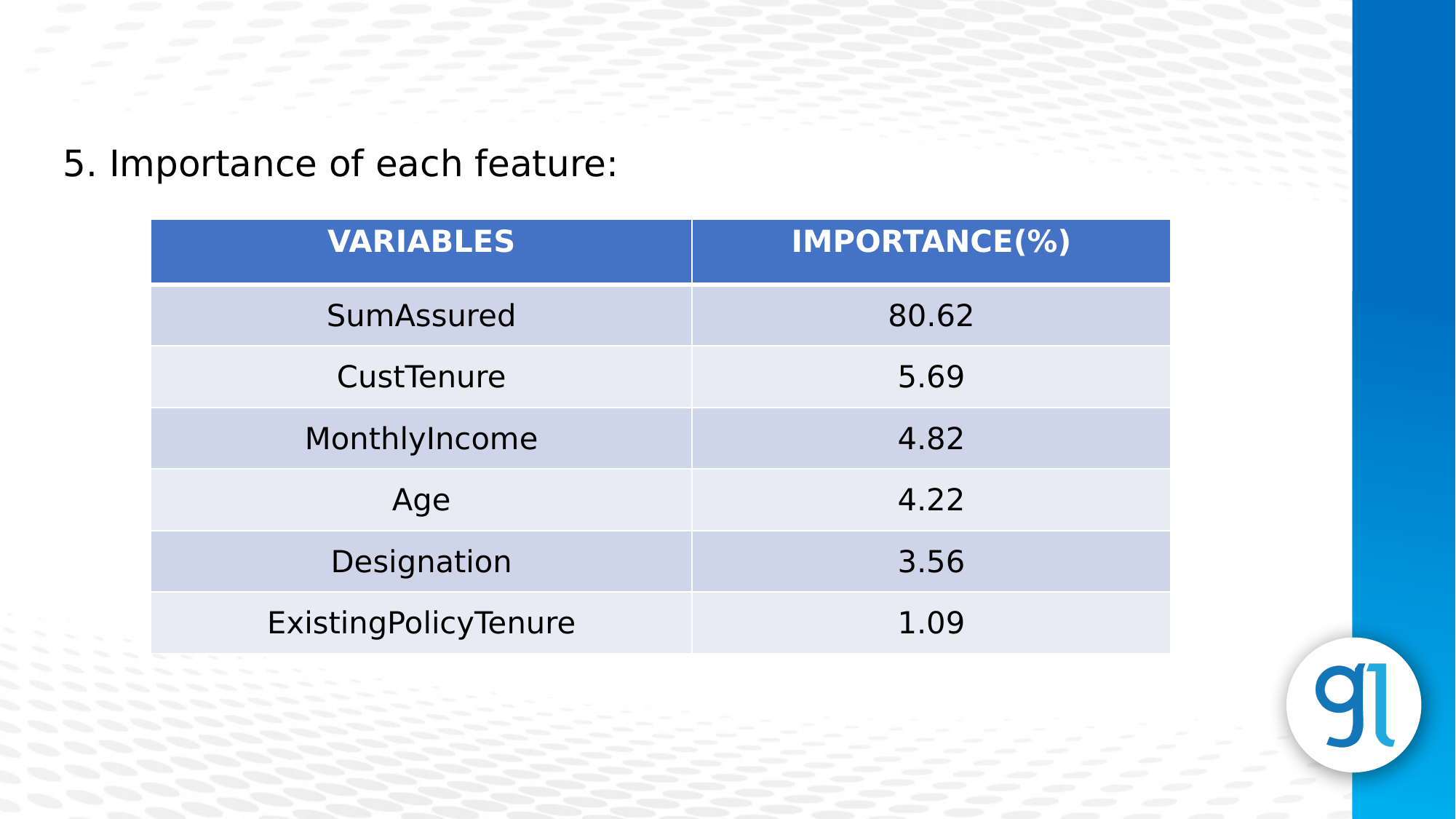

5. Importance of each feature:
| VARIABLES | IMPORTANCE(%) |
| --- | --- |
| SumAssured | 80.62 |
| CustTenure | 5.69 |
| MonthlyIncome | 4.82 |
| Age | 4.22 |
| Designation | 3.56 |
| ExistingPolicyTenure | 1.09 |